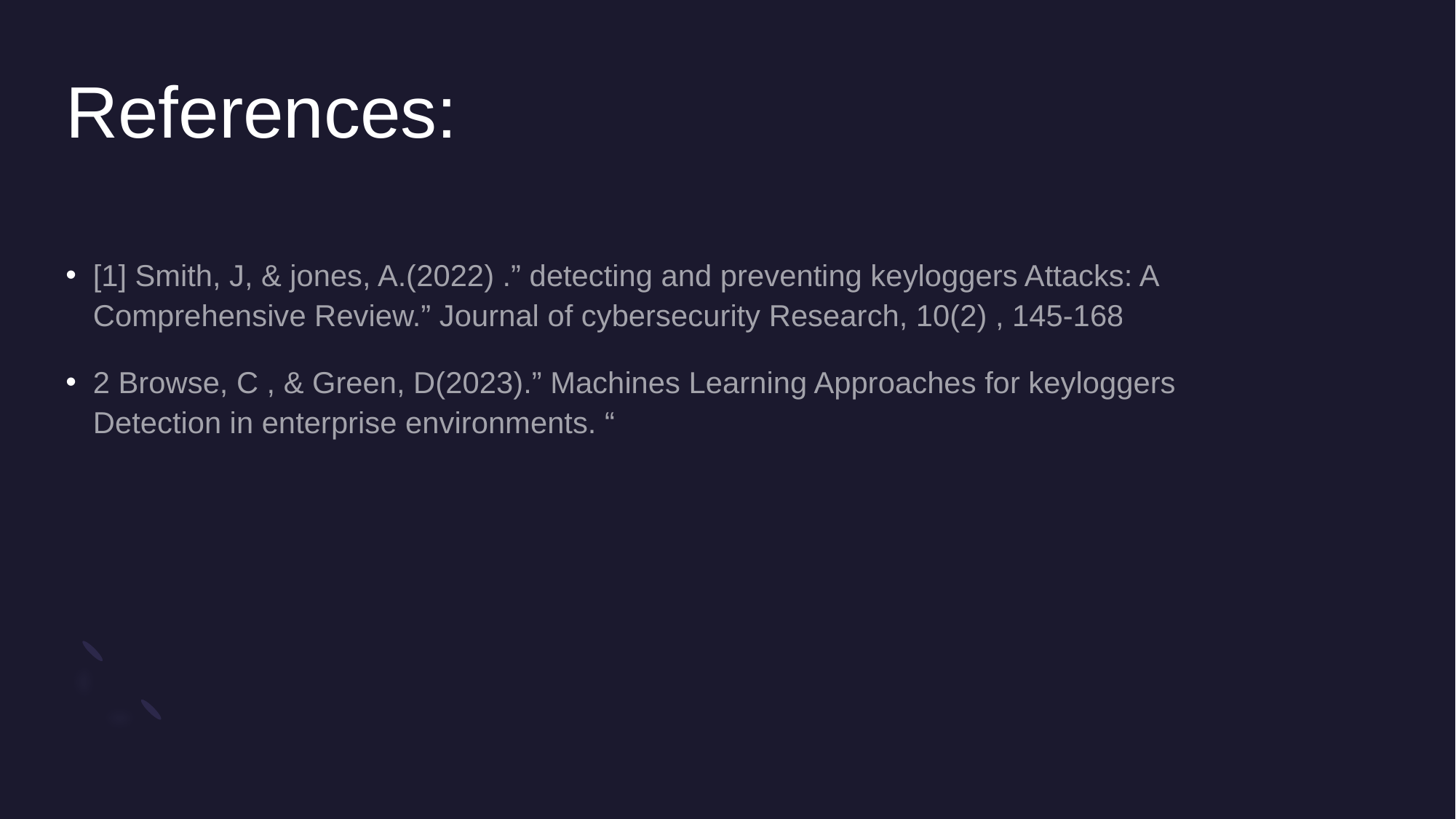

# References:
[1] Smith, J, & jones, A.(2022) .” detecting and preventing keyloggers Attacks: A Comprehensive Review.” Journal of cybersecurity Research, 10(2) , 145-168
2 Browse, C , & Green, D(2023).” Machines Learning Approaches for keyloggers Detection in enterprise environments. “